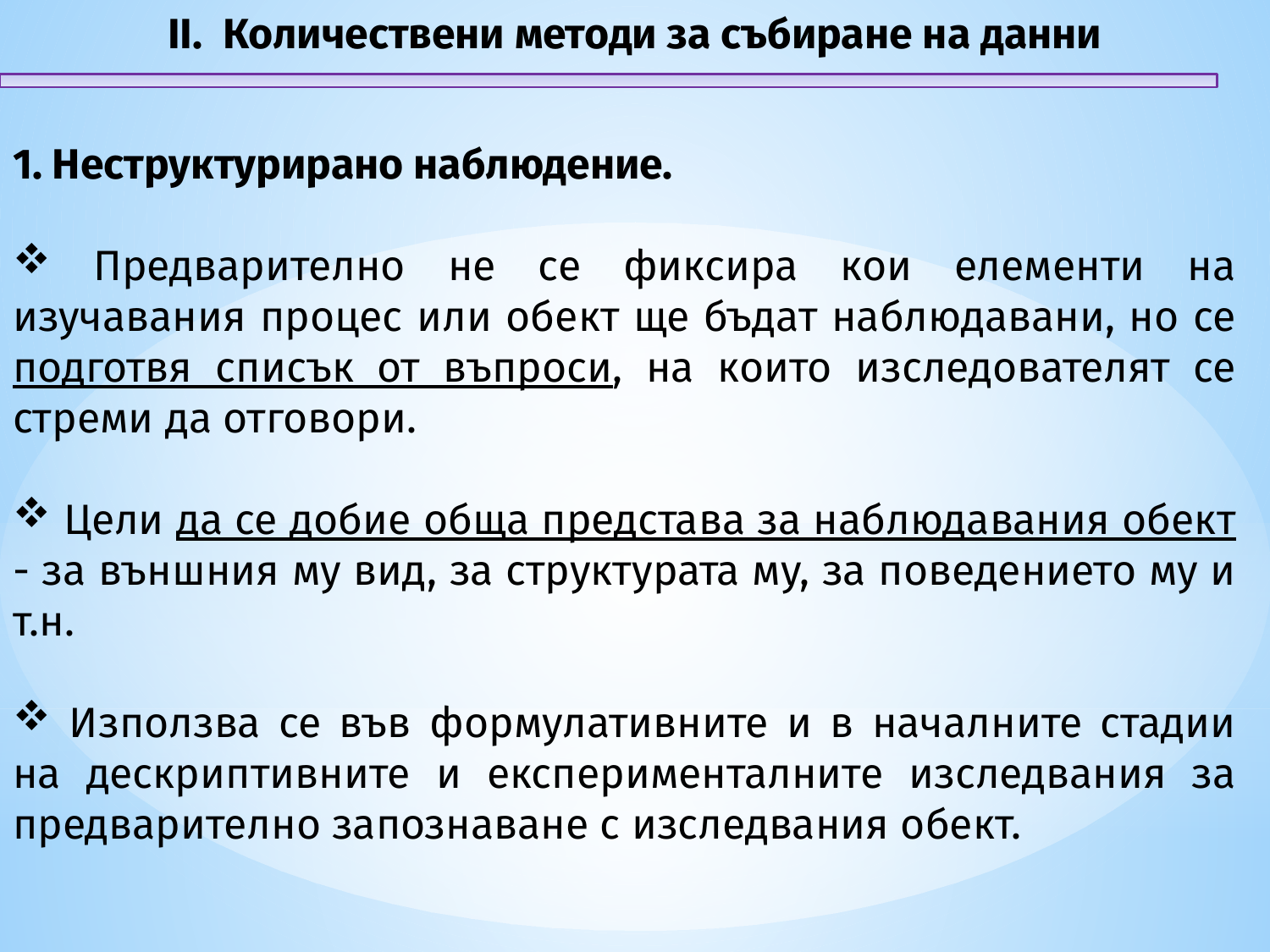

II.  Количествени методи за събиране на данни

1. Неструктурирано наблюдение.

 Предварително не се фиксира кои елементи на изучавания процес или обект ще бъдат наблюдавани, но се подготвя списък от въпроси, на които изследователят се стреми да отговори.

 Цели да се добие обща представа за наблюдавания обект - за външния му вид, за структурата му, за поведението му и т.н.

 Използва се във формулативните и в началните стадии на дескриптивните и експерименталните изследвания за предварително запознаване с изследвания обект.